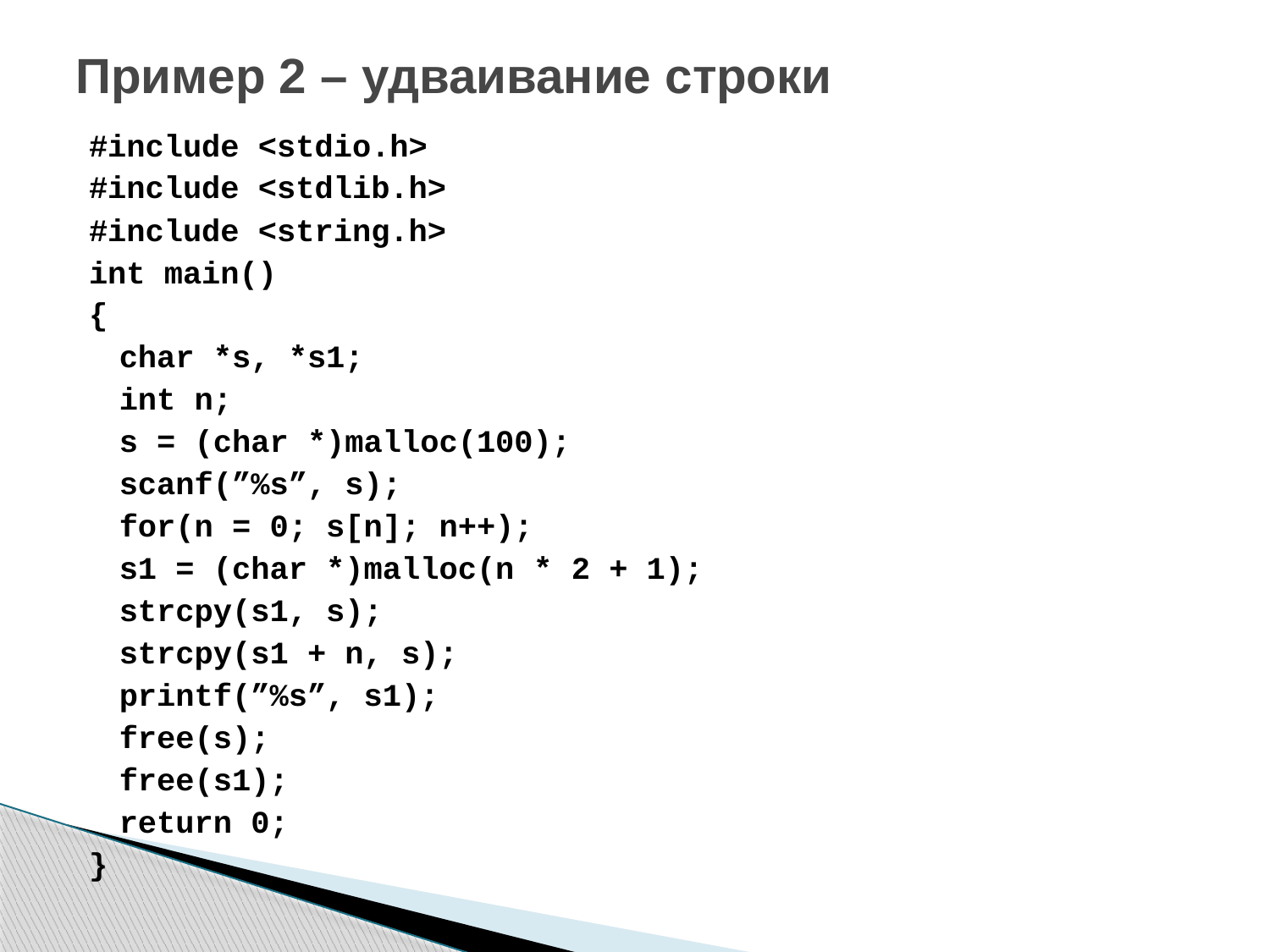

# Пример 2 – удваивание строки
#include <stdio.h>
#include <stdlib.h>
#include <string.h>
int main()
{
	char *s, *s1;
	int n;
	s = (char *)malloc(100);
	scanf(”%s”, s);
	for(n = 0; s[n]; n++);
	s1 = (char *)malloc(n * 2 + 1);
	strcpy(s1, s);
	strcpy(s1 + n, s);
	printf(”%s”, s1);
	free(s);
	free(s1);
	return 0;
}